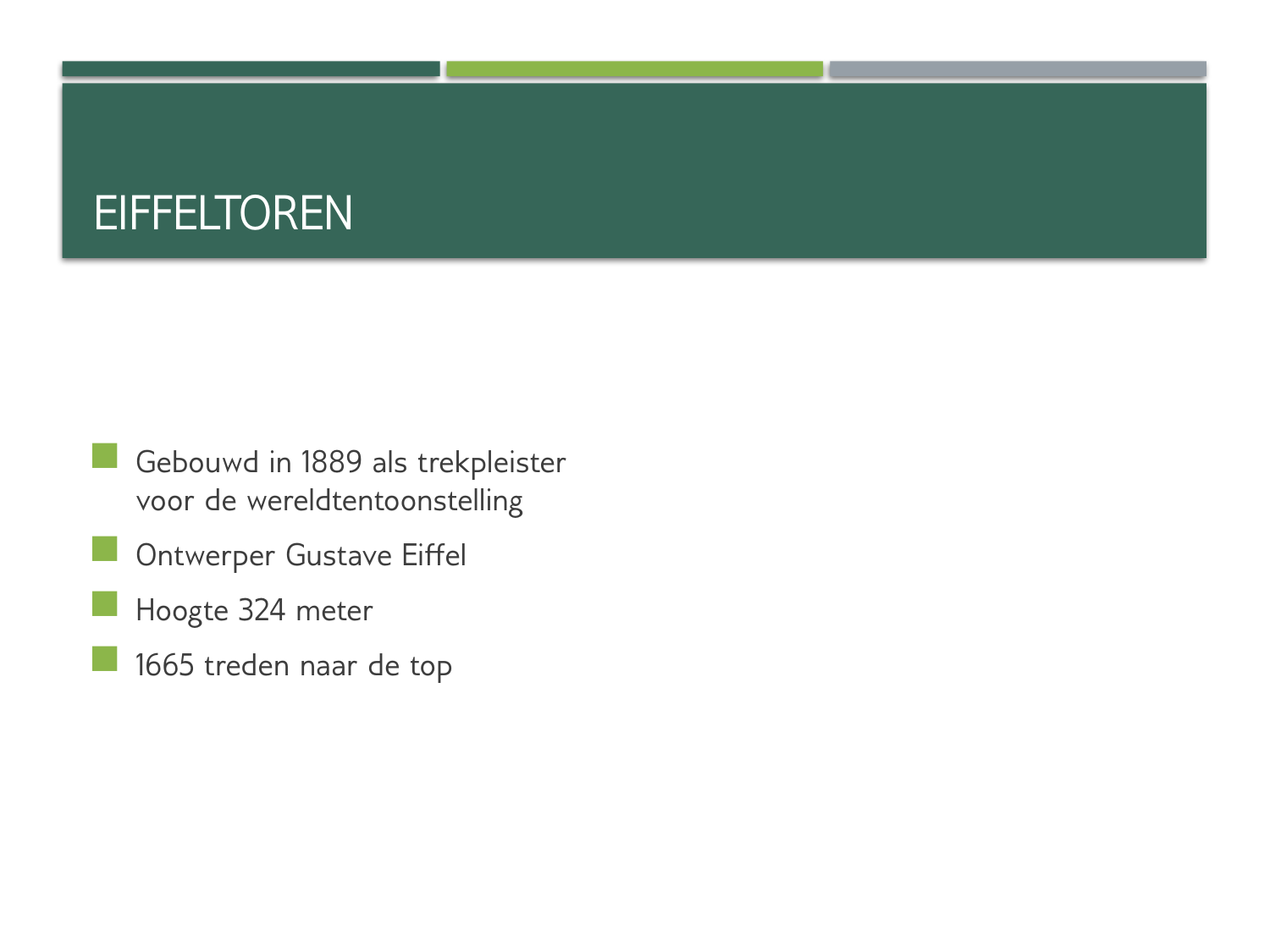

# Eiffeltoren
Gebouwd in 1889 als trekpleister voor de wereldtentoonstelling
Ontwerper Gustave Eiffel
Hoogte 324 meter
1665 treden naar de top